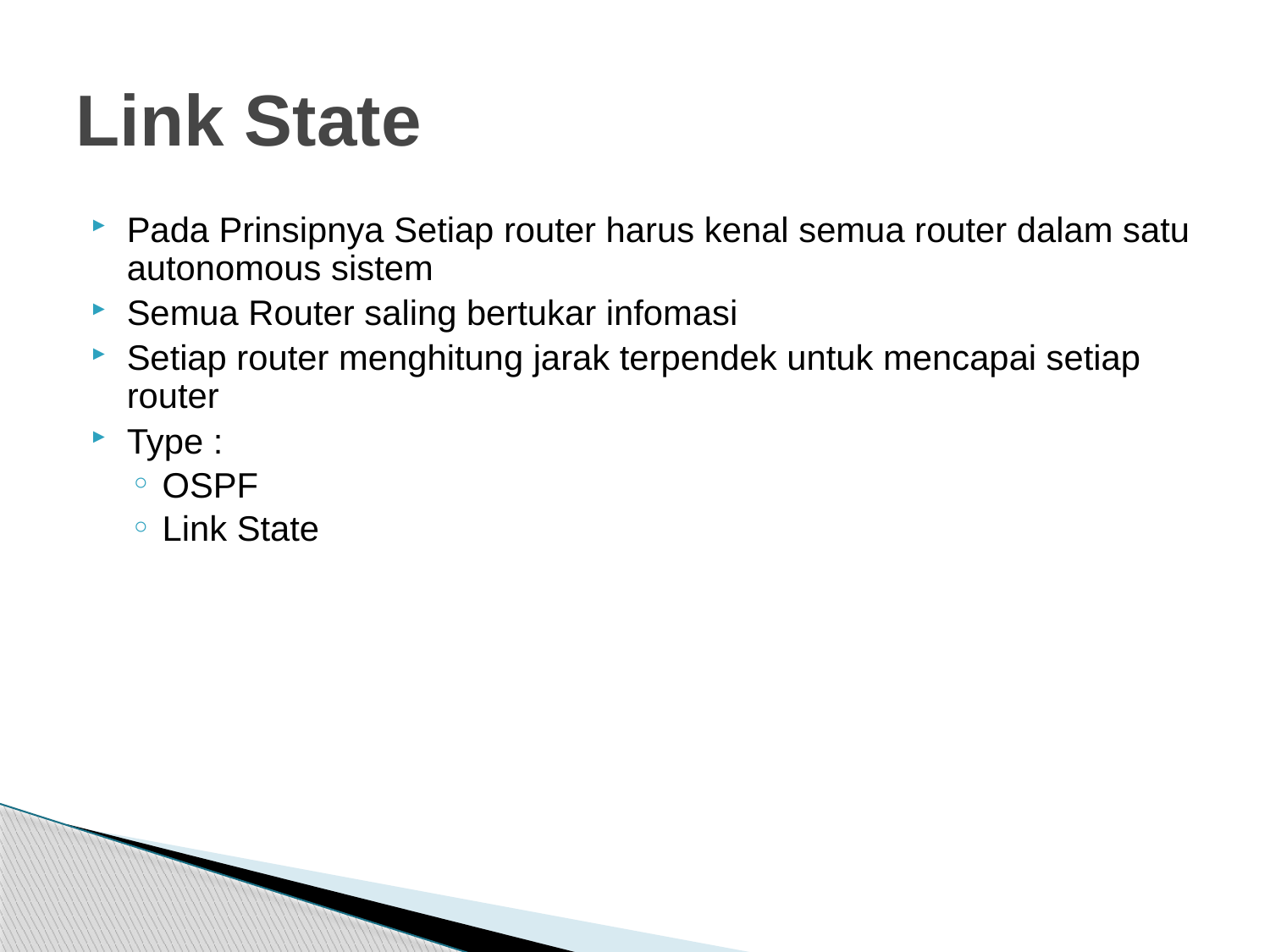

# Link State
Pada Prinsipnya Setiap router harus kenal semua router dalam satu autonomous sistem
Semua Router saling bertukar infomasi
Setiap router menghitung jarak terpendek untuk mencapai setiap router
Type :
OSPF
Link State